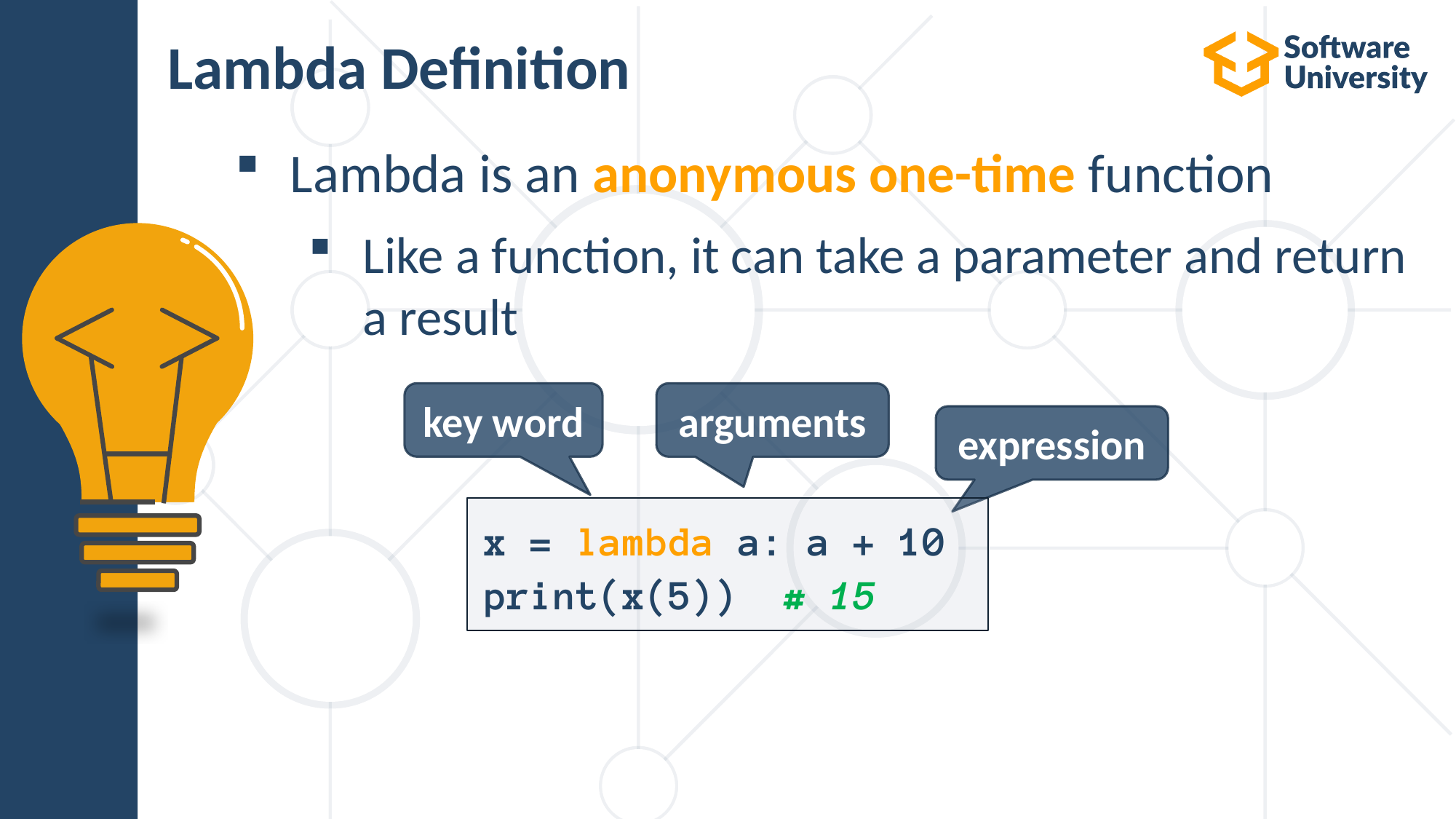

# Lambda Definition
Lambda is an anonymous one-time function
Like a function, it can take a parameter and return a result
key word
arguments
expression
x = lambda a: a + 10
print(x(5))  # 15